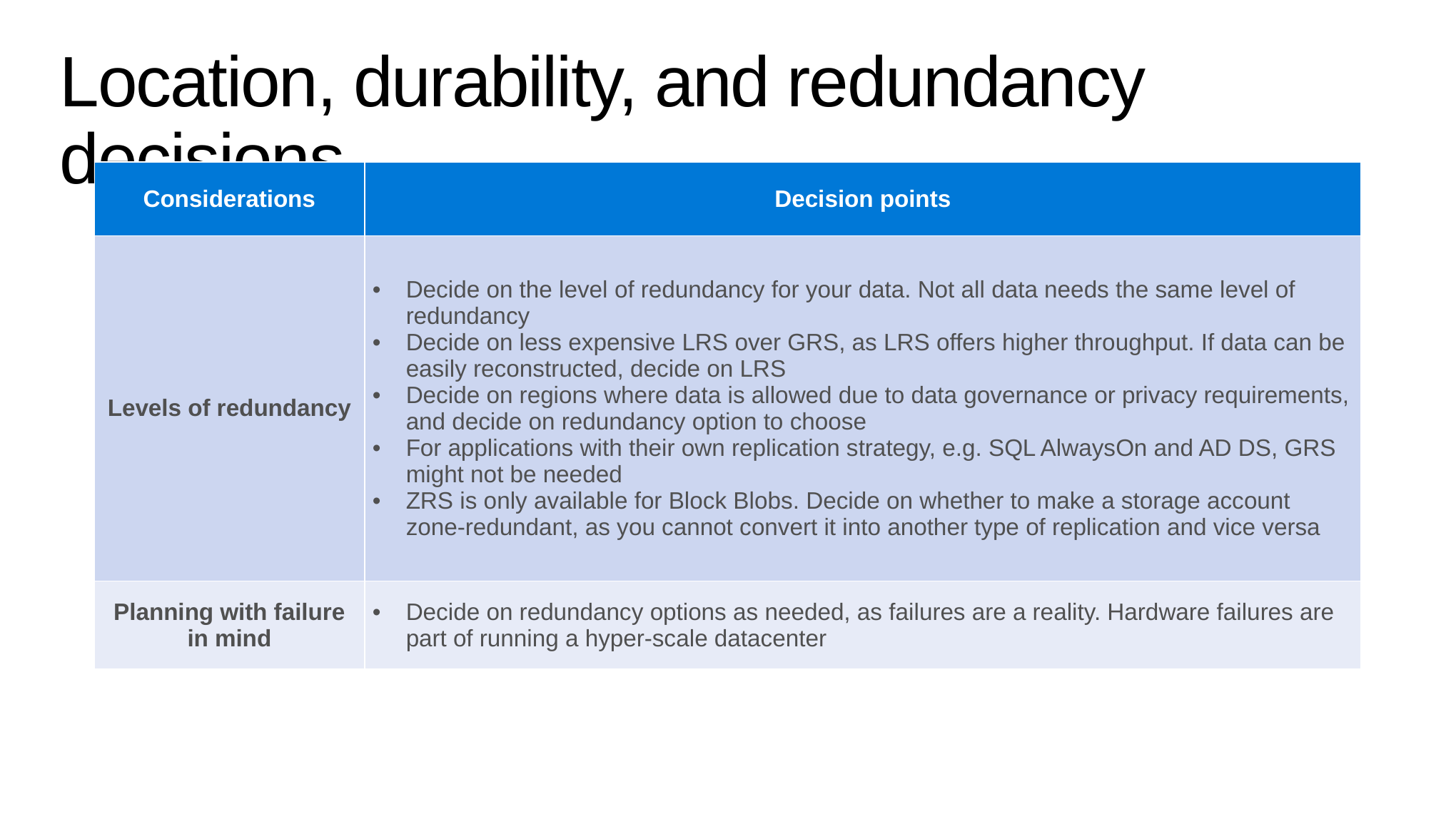

# Location, durability, and redundancy decisions
| Considerations | Decision points |
| --- | --- |
| Levels of redundancy | Decide on the level of redundancy for your data. Not all data needs the same level of redundancy Decide on less expensive LRS over GRS, as LRS offers higher throughput. If data can be easily reconstructed, decide on LRS Decide on regions where data is allowed due to data governance or privacy requirements, and decide on redundancy option to choose For applications with their own replication strategy, e.g. SQL AlwaysOn and AD DS, GRS might not be needed ZRS is only available for Block Blobs. Decide on whether to make a storage account zone-redundant, as you cannot convert it into another type of replication and vice versa |
| Planning with failure in mind | Decide on redundancy options as needed, as failures are a reality. Hardware failures are part of running a hyper-scale datacenter |